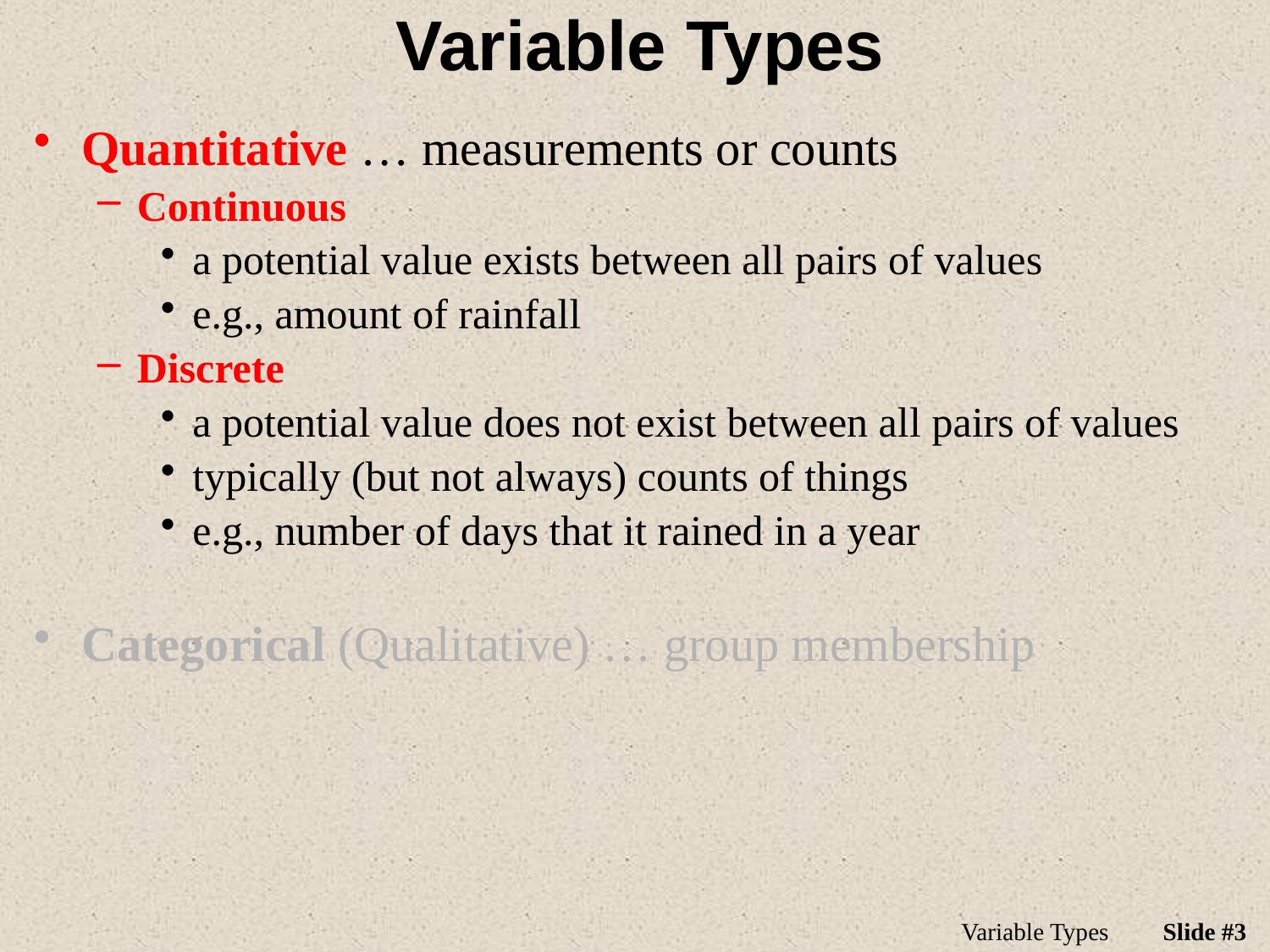

# Variable Types
Quantitative … measurements or counts
Continuous
a potential value exists between all pairs of values
e.g., amount of rainfall
Discrete
a potential value does not exist between all pairs of values
typically (but not always) counts of things
e.g., number of days that it rained in a year

Categorical (Qualitative) … group membership
Variable Types
Slide #3